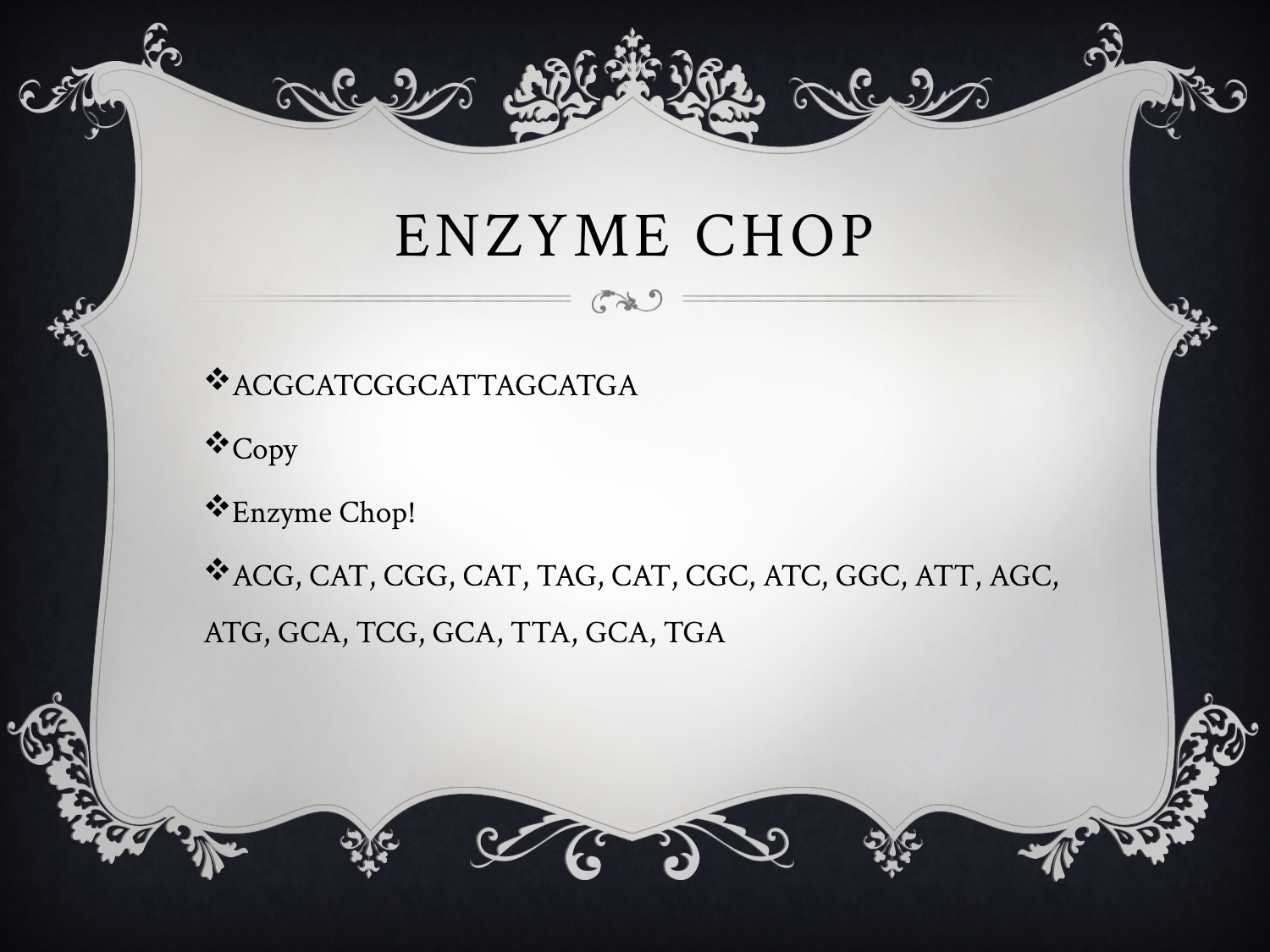

# Enzyme Chop
ACGCATCGGCATTAGCATGA
Copy
Enzyme Chop!
ACG, CAT, CGG, CAT, TAG, CAT, CGC, ATC, GGC, ATT, AGC, ATG, GCA, TCG, GCA, TTA, GCA, TGA